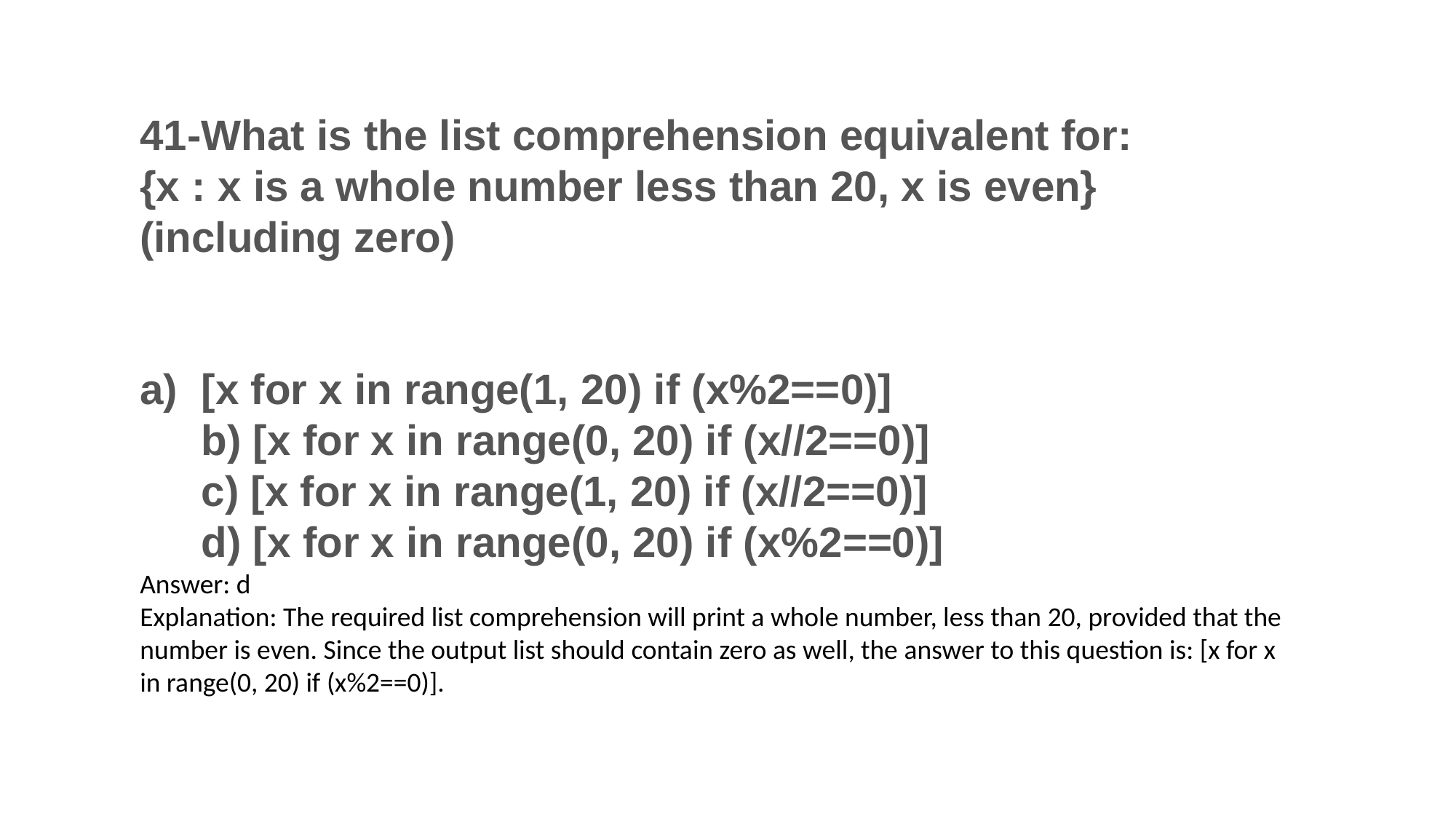

41-What is the list comprehension equivalent for:
{x : x is a whole number less than 20, x is even} (including zero)

[x for x in range(1, 20) if (x%2==0)]
b) [x for x in range(0, 20) if (x//2==0)]
c) [x for x in range(1, 20) if (x//2==0)]
d) [x for x in range(0, 20) if (x%2==0)]
Answer: d
Explanation: The required list comprehension will print a whole number, less than 20, provided that the number is even. Since the output list should contain zero as well, the answer to this question is: [x for x in range(0, 20) if (x%2==0)].